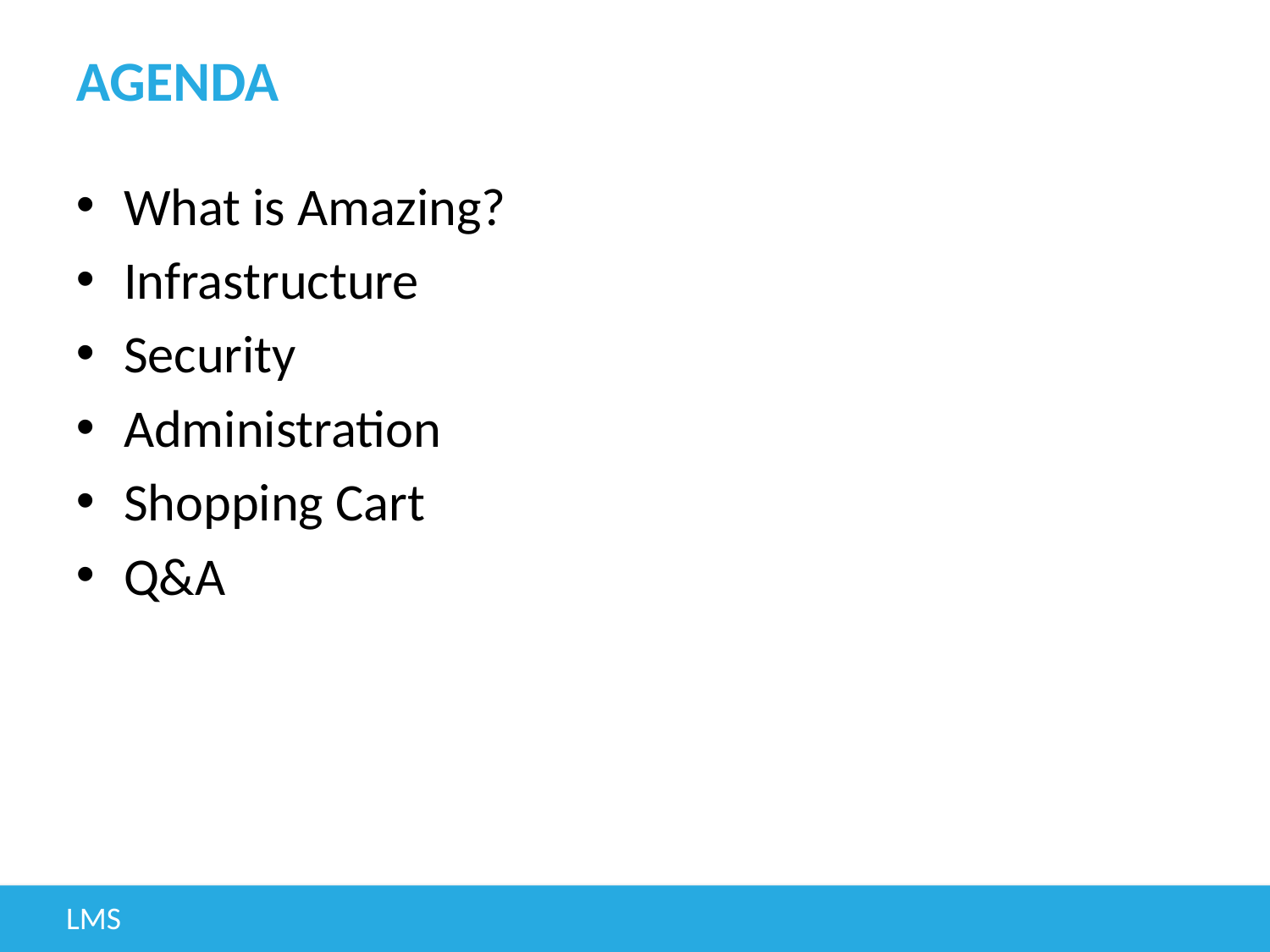

# Agenda
What is Amazing?
Infrastructure
Security
Administration
Shopping Cart
Q&A
LMS